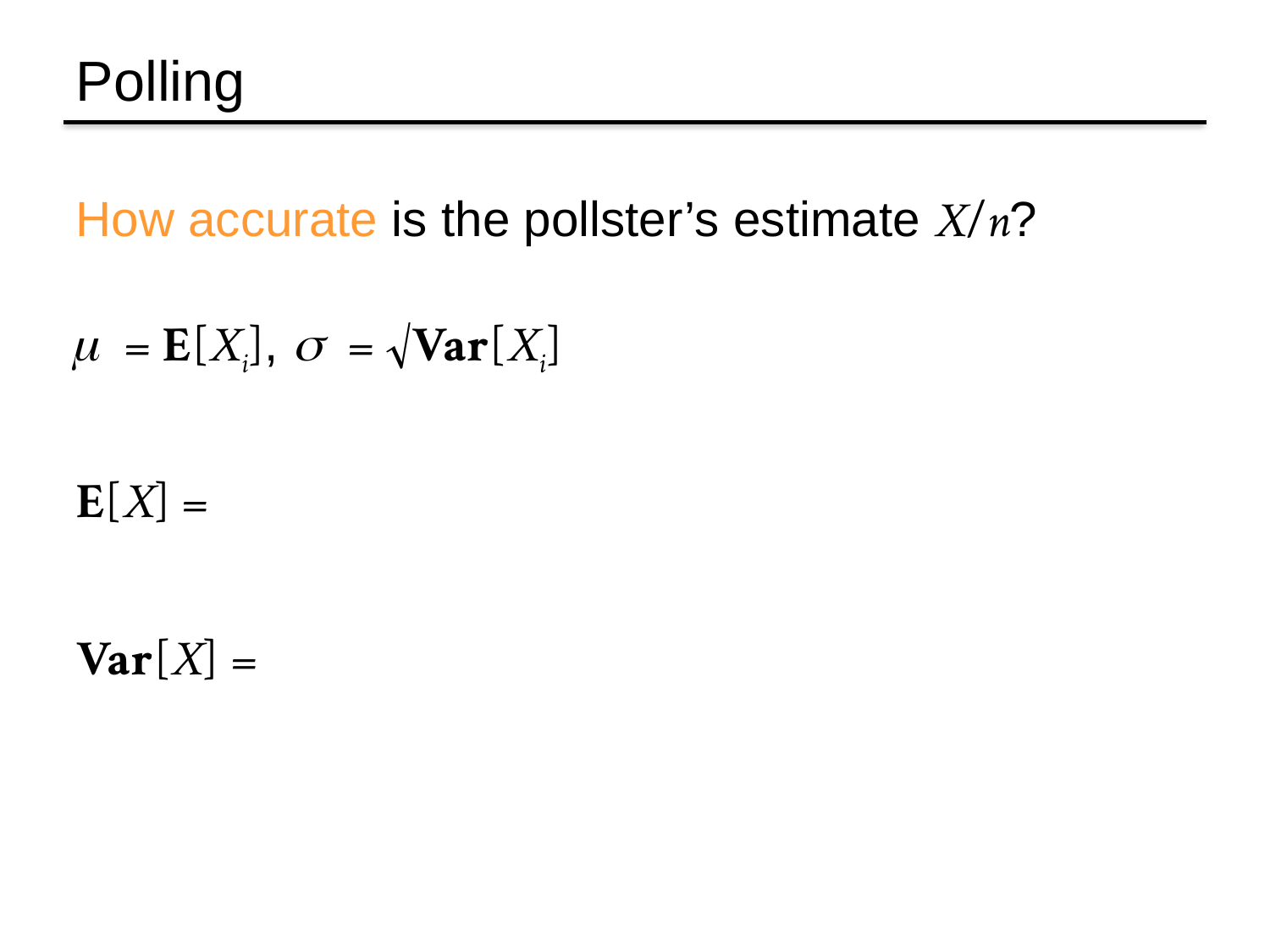

# Polling
How accurate is the pollster’s estimate X/n?
μ = E[Xi], σ = √Var[Xi]
E[X] =
Var[X] =